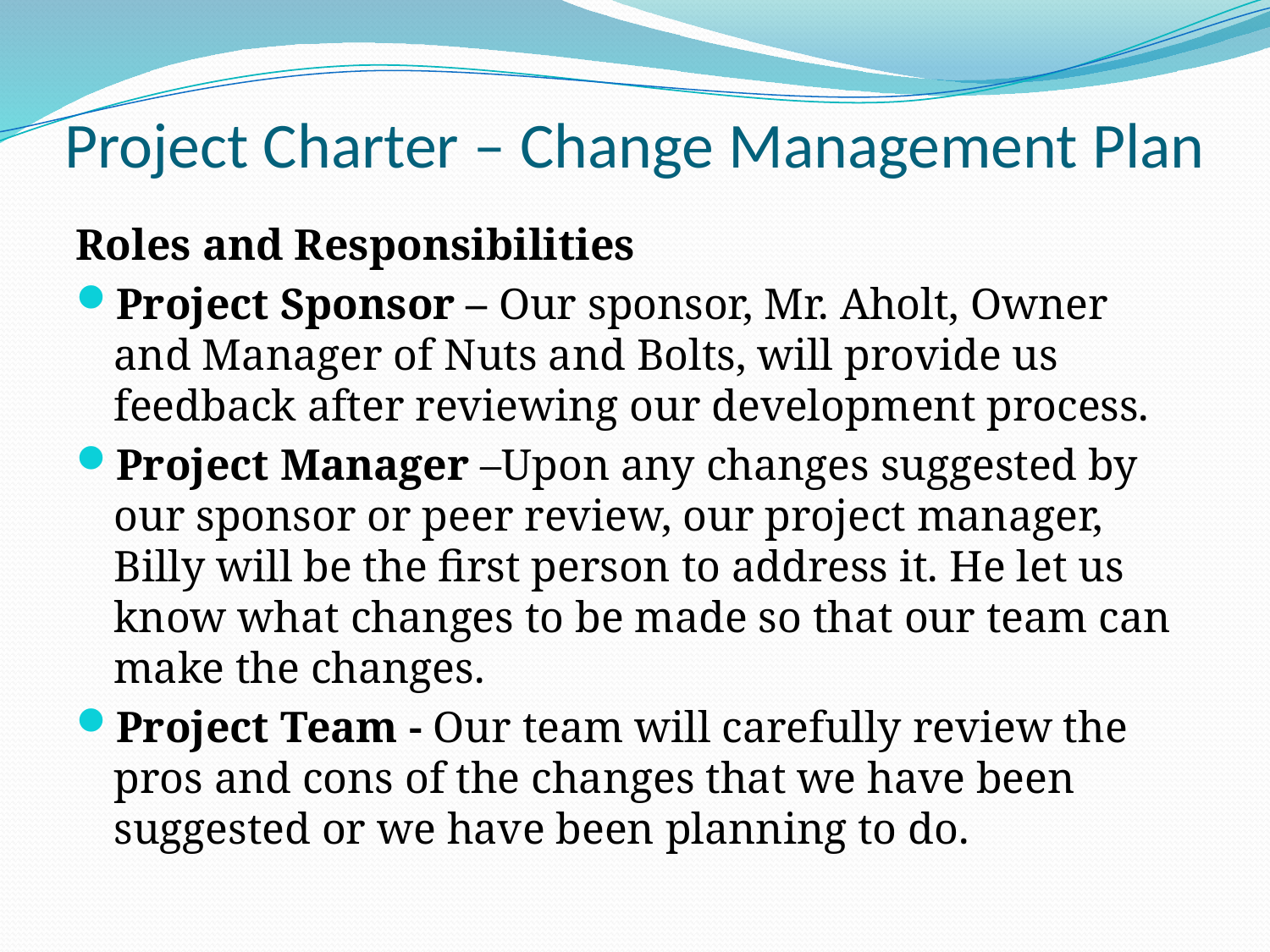

# Project Charter – Change Management Plan
Roles and Responsibilities
Project Sponsor – Our sponsor, Mr. Aholt, Owner and Manager of Nuts and Bolts, will provide us feedback after reviewing our development process.
Project Manager –Upon any changes suggested by our sponsor or peer review, our project manager, Billy will be the first person to address it. He let us know what changes to be made so that our team can make the changes.
Project Team - Our team will carefully review the pros and cons of the changes that we have been suggested or we have been planning to do.